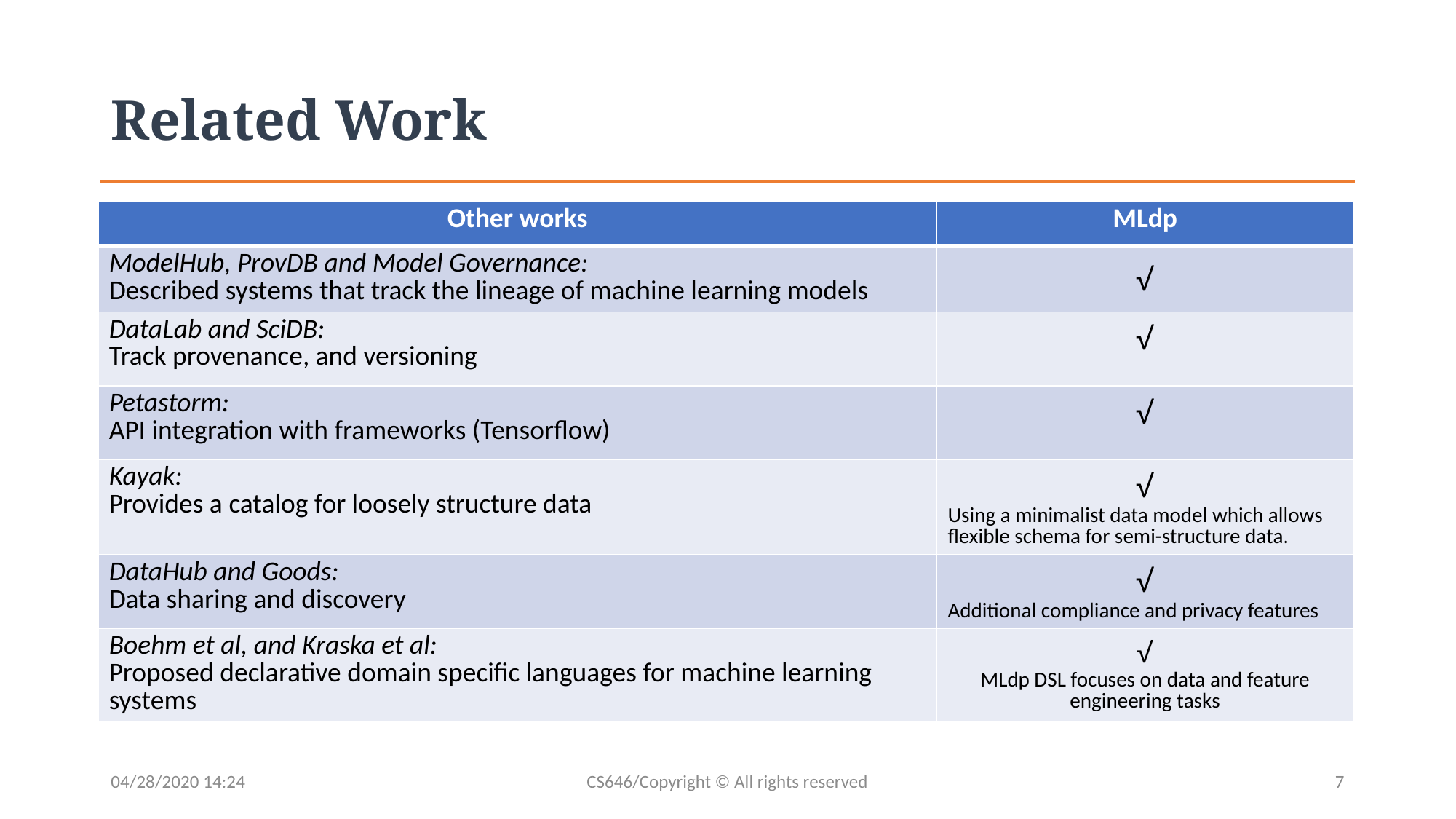

# Related Work
| Other works | MLdp |
| --- | --- |
| ModelHub, ProvDB and Model Governance: Described systems that track the lineage of machine learning models | √ |
| DataLab and SciDB: Track provenance, and versioning | √ |
| Petastorm: API integration with frameworks (Tensorflow) | √ |
| Kayak: Provides a catalog for loosely structure data | √ Using a minimalist data model which allows flexible schema for semi-structure data. |
| DataHub and Goods: Data sharing and discovery | √ Additional compliance and privacy features |
| Boehm et al, and Kraska et al: Proposed declarative domain specific languages for machine learning systems | √ MLdp DSL focuses on data and feature engineering tasks |
04/28/2020 14:24
CS646/Copyright © All rights reserved
7